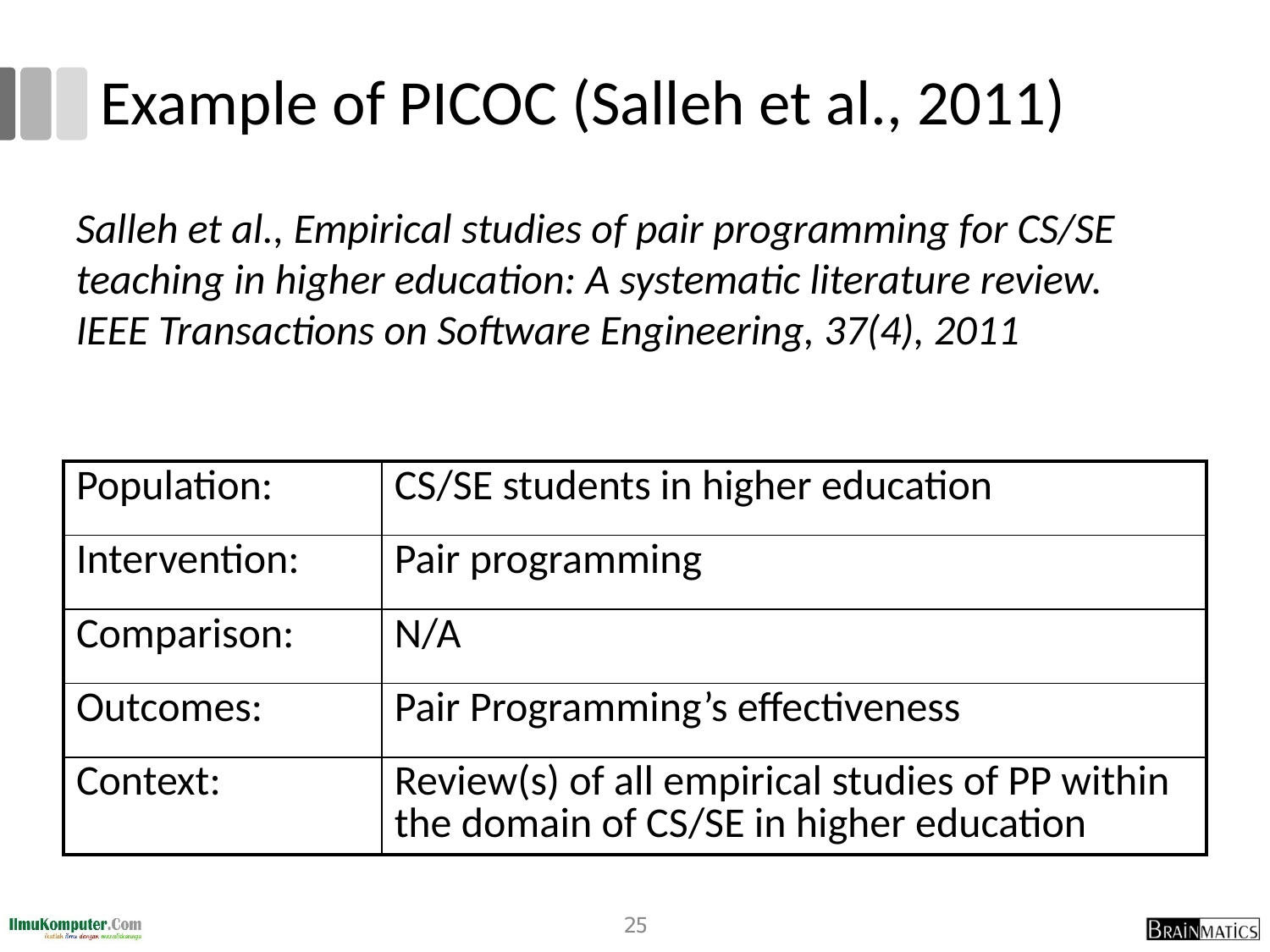

# Example of PICOC (Salleh et al., 2011)
Salleh et al., Empirical studies of pair programming for CS/SE teaching in higher education: A systematic literature review. IEEE Transactions on Software Engineering, 37(4), 2011
| Population: | CS/SE students in higher education |
| --- | --- |
| Intervention: | Pair programming |
| Comparison: | N/A |
| Outcomes: | Pair Programming’s effectiveness |
| Context: | Review(s) of all empirical studies of PP within the domain of CS/SE in higher education |
25